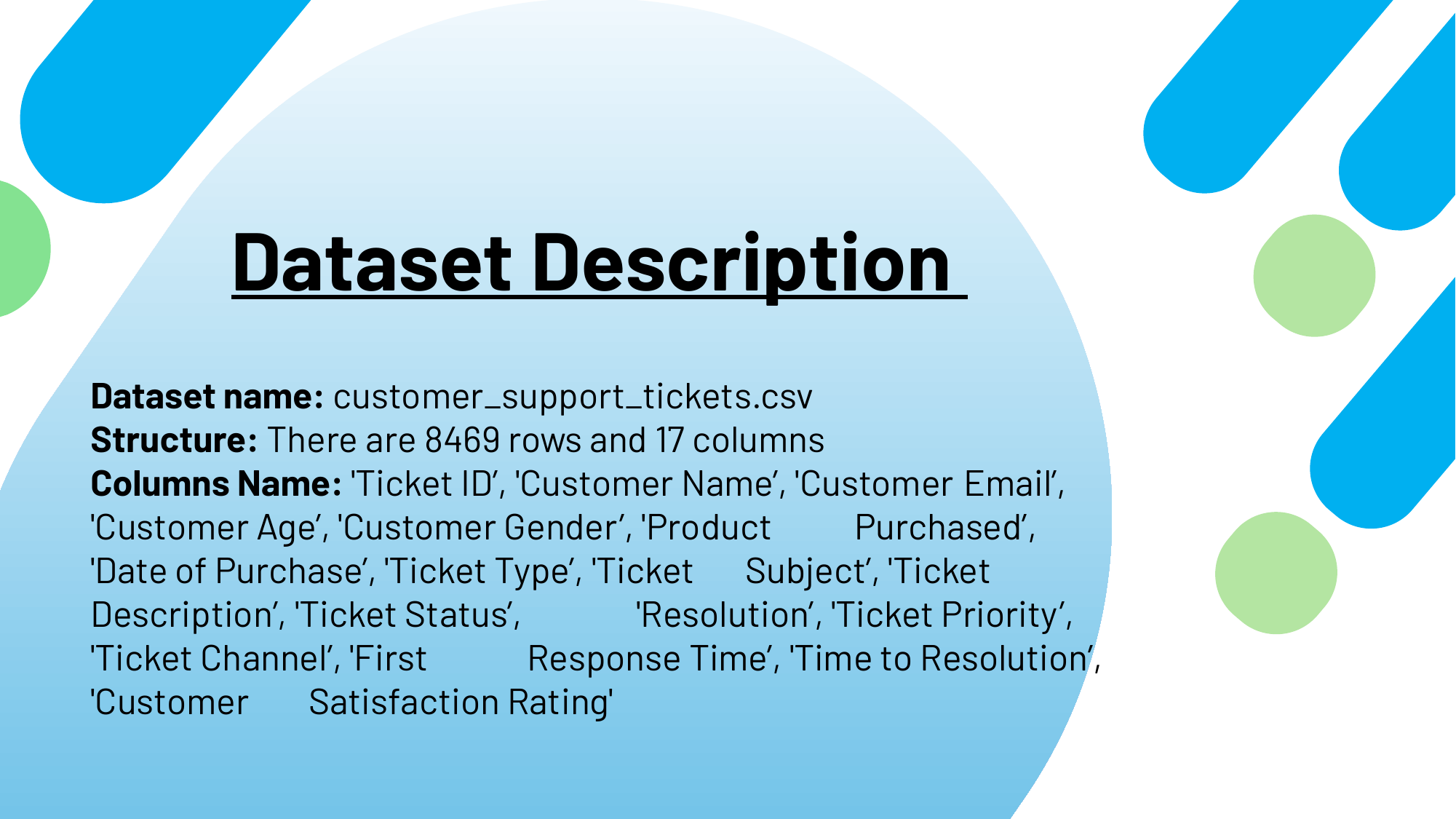

Dataset Description

Dataset name: customer_support_tickets.csv
Structure: There are 8469 rows and 17 columns
Columns Name: 'Ticket ID’, 'Customer Name’, 'Customer 	Email’, 'Customer Age’, 'Customer Gender’, 'Product 	Purchased’, 'Date of Purchase’, 'Ticket Type’, 'Ticket 	Subject’, 'Ticket Description’, 'Ticket Status’, 	'Resolution’, 'Ticket Priority’, 'Ticket Channel’, 'First 	Response Time’, 'Time to Resolution’, 'Customer 	Satisfaction Rating'
Dataset Description

Dataset name: customer_support_tickets.csv
Structure: There are 8469 rows and 17 columns
Columns Name: 'Ticket ID’, 'Customer Name’, 'Customer 	Email’, 'Customer Age’, 'Customer Gender’, 'Product 	Purchased’, 'Date of Purchase’, 'Ticket Type’, 'Ticket 	Subject’, 'Ticket Description’, 'Ticket Status’, 	'Resolution’, 'Ticket Priority’, 'Ticket Channel’, 'First 	Response Time’, 'Time to Resolution’, 'Customer 	Satisfaction Rating'